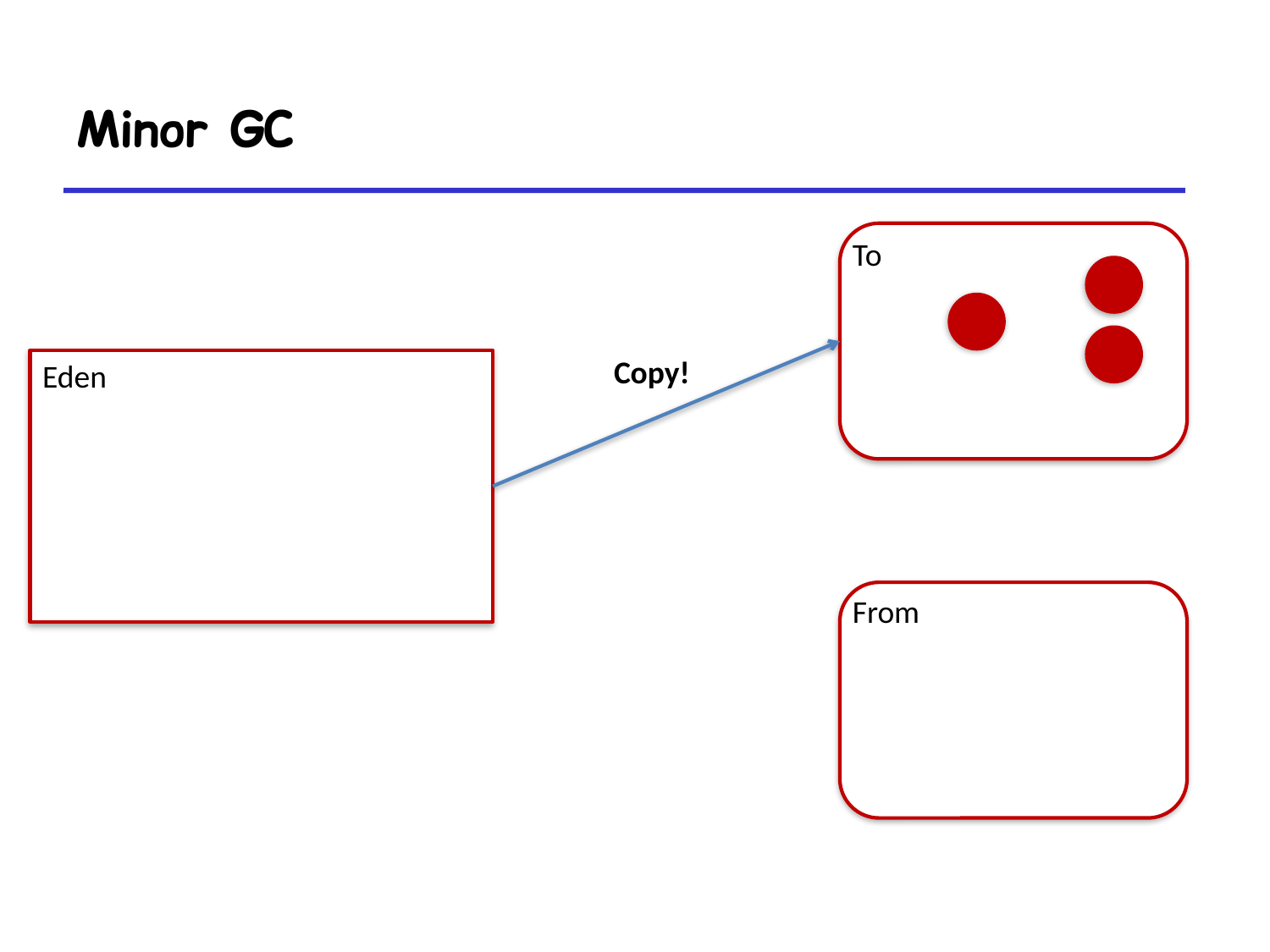

# Minor GC

To

Copy!
Eden

From

12